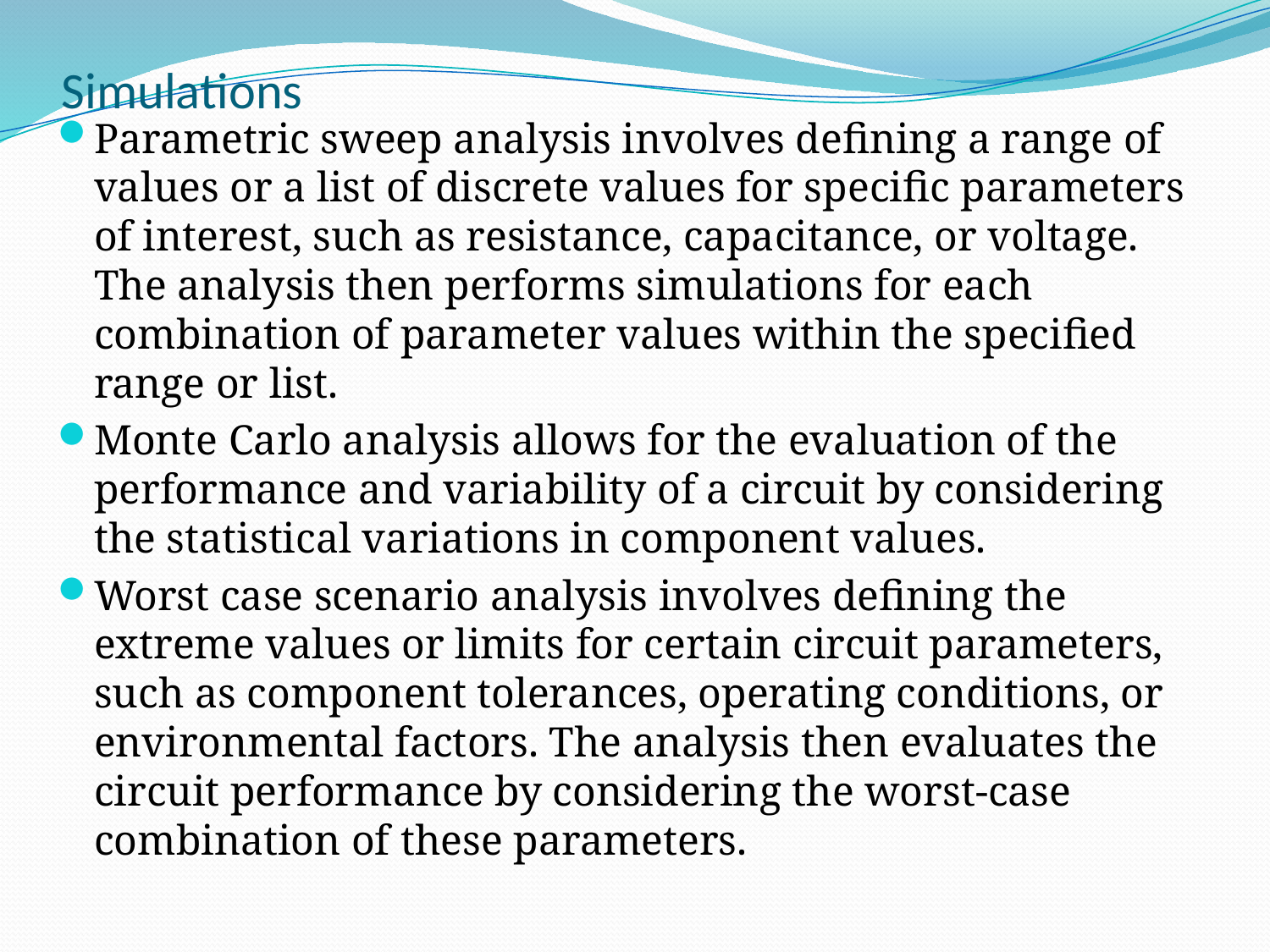

# Simulations
Parametric sweep analysis involves defining a range of values or a list of discrete values for specific parameters of interest, such as resistance, capacitance, or voltage. The analysis then performs simulations for each combination of parameter values within the specified range or list.
Monte Carlo analysis allows for the evaluation of the performance and variability of a circuit by considering the statistical variations in component values.
Worst case scenario analysis involves defining the extreme values or limits for certain circuit parameters, such as component tolerances, operating conditions, or environmental factors. The analysis then evaluates the circuit performance by considering the worst-case combination of these parameters.